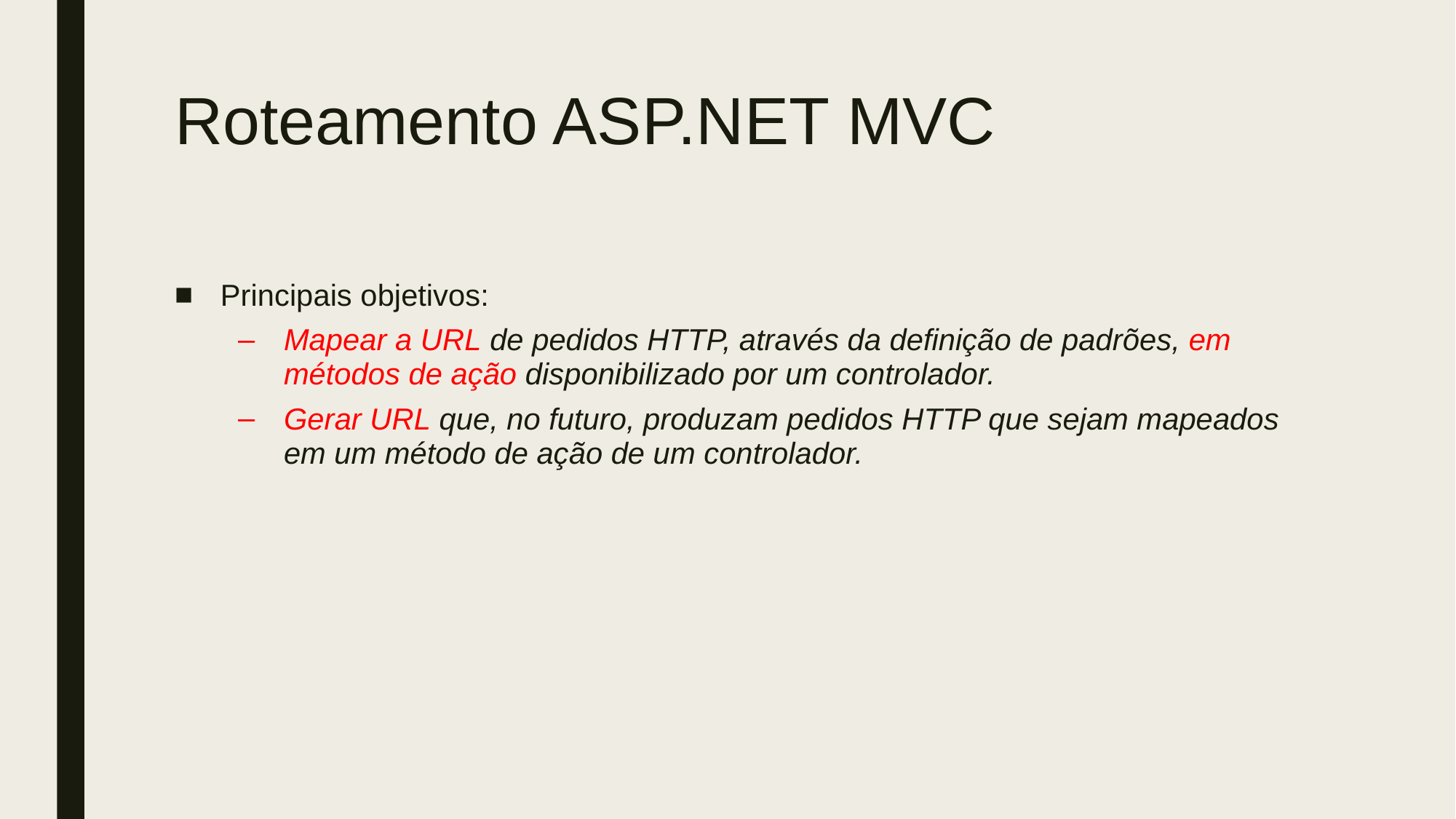

# Roteamento ASP.NET MVC
Principais objetivos:
Mapear a URL de pedidos HTTP, através da definição de padrões, em métodos de ação disponibilizado por um controlador.
Gerar URL que, no futuro, produzam pedidos HTTP que sejam mapeados em um método de ação de um controlador.